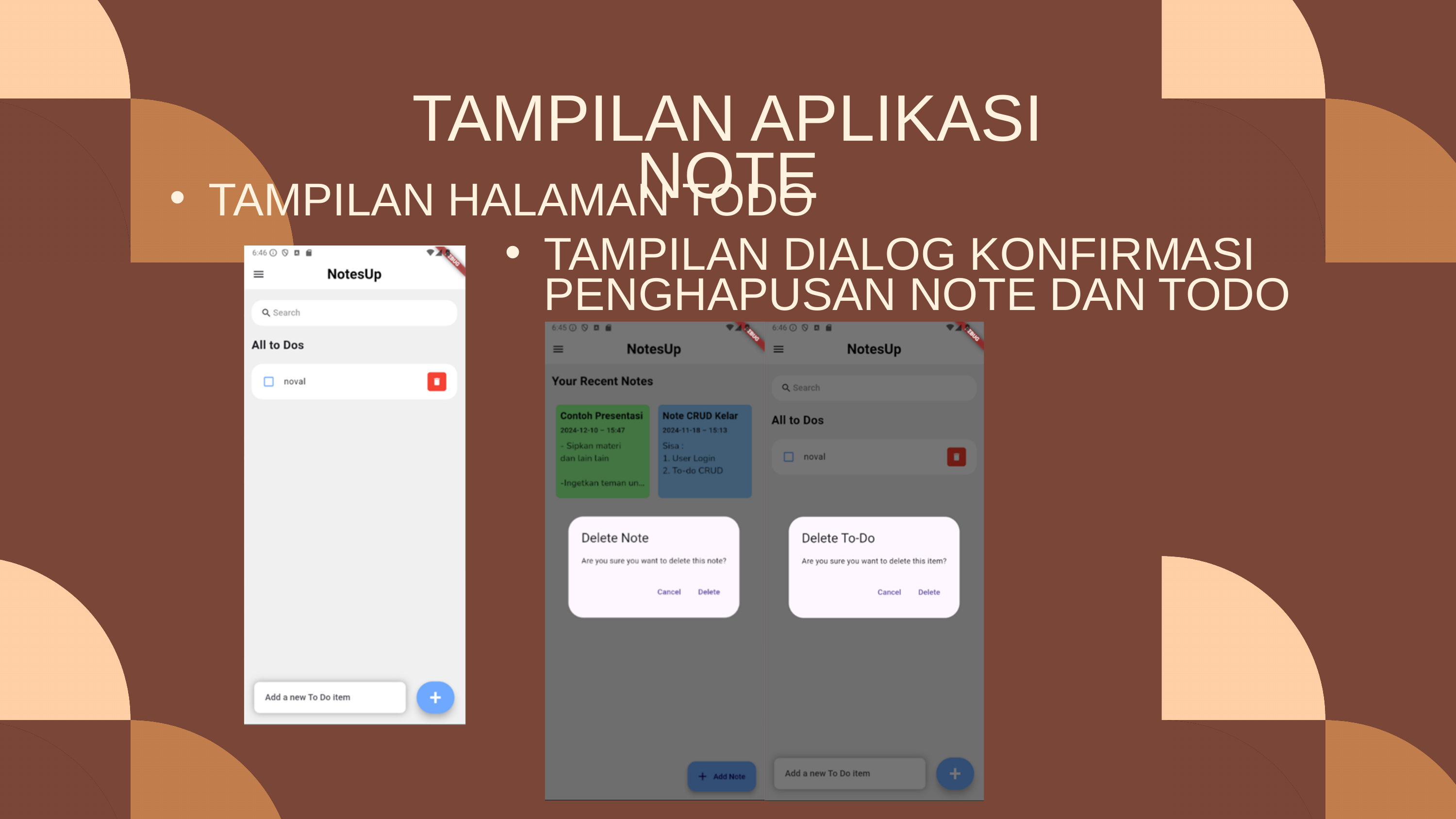

TAMPILAN APLIKASI NOTE
TAMPILAN HALAMAN TODO
TAMPILAN DIALOG KONFIRMASI PENGHAPUSAN NOTE DAN TODO